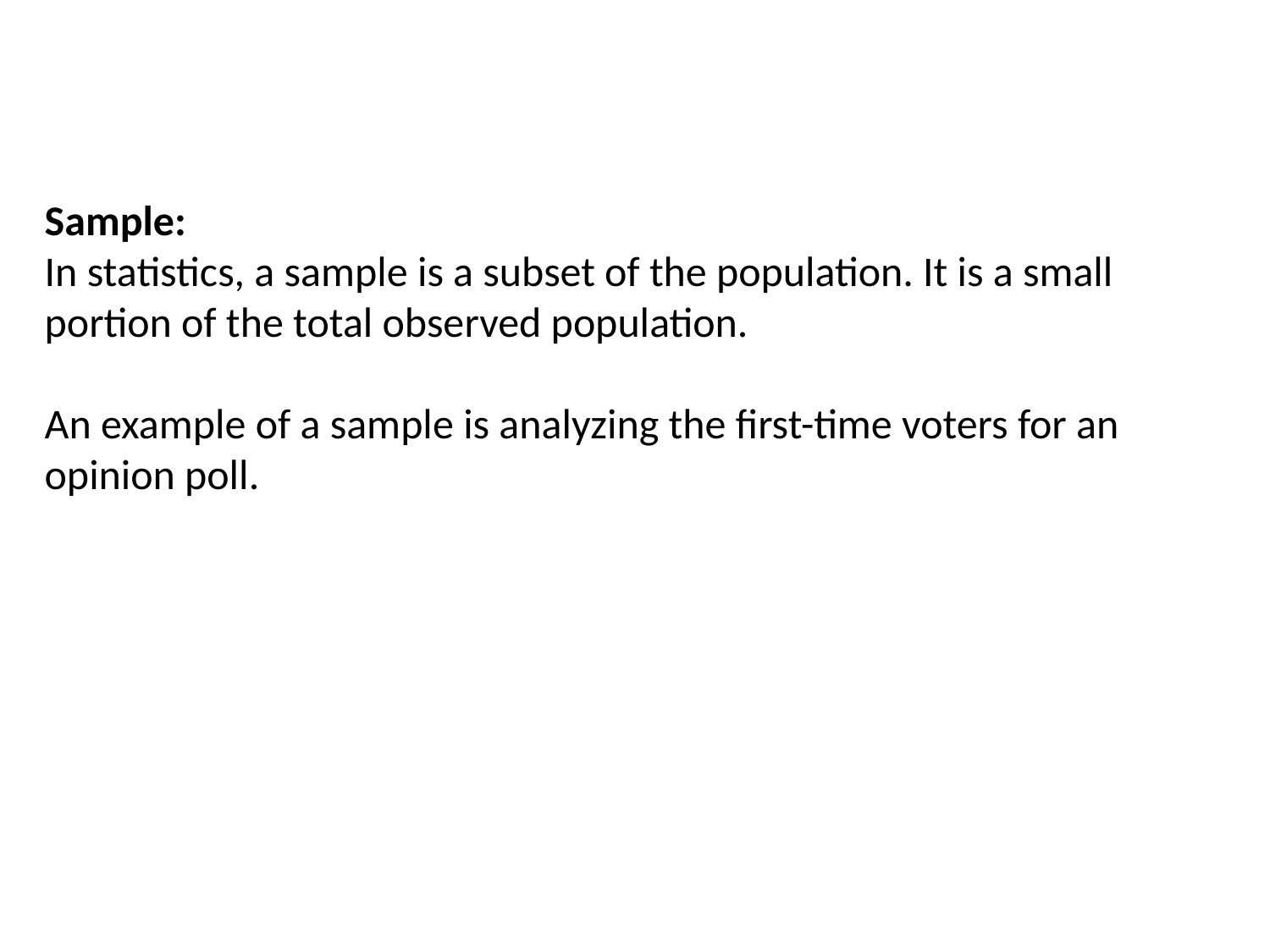

#
Sample:
In statistics, a sample is a subset of the population. It is a small portion of the total observed population.

An example of a sample is analyzing the first-time voters for an opinion poll.